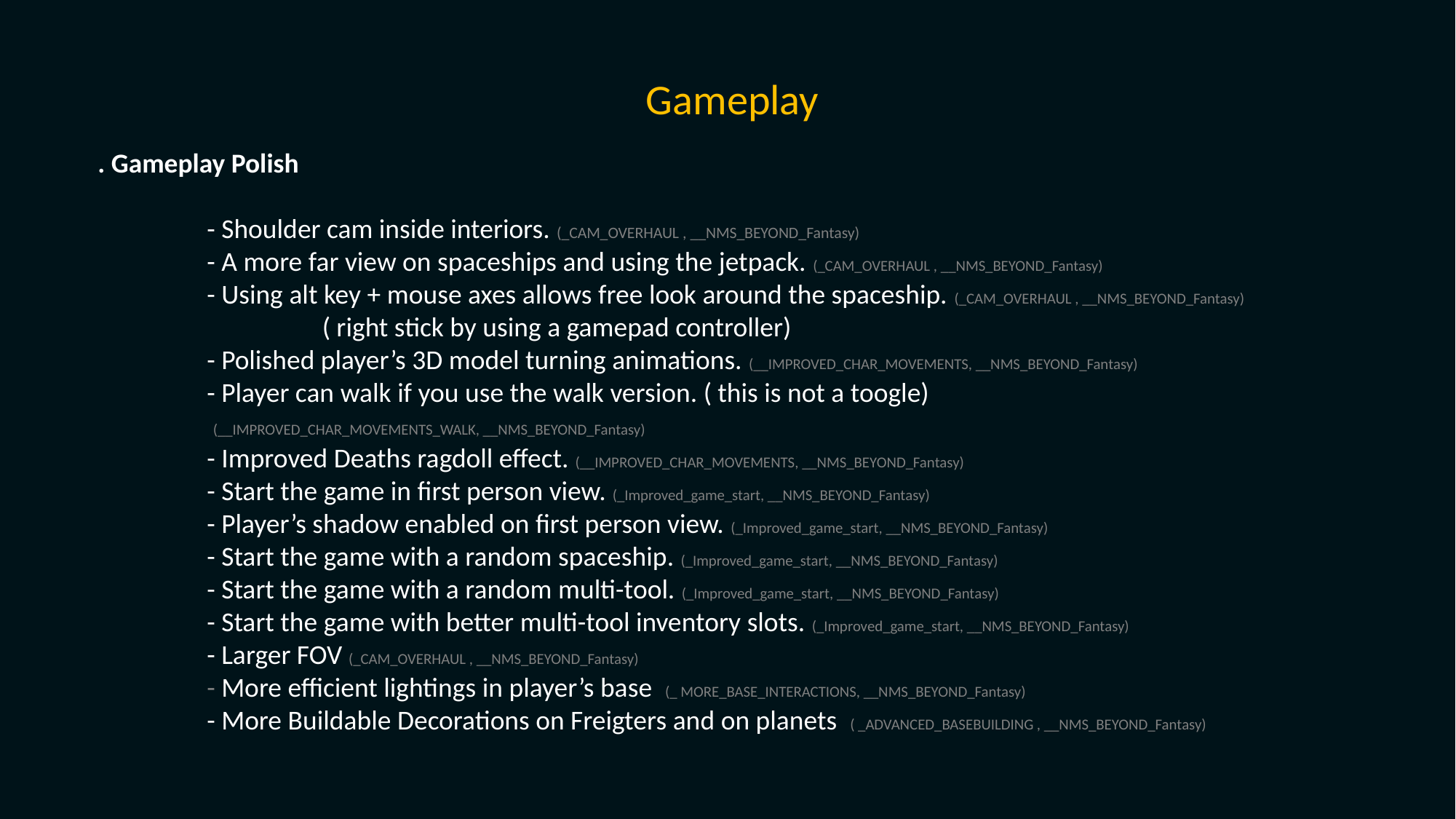

Gameplay
. Gameplay Polish

 	- Shoulder cam inside interiors. (_CAM_OVERHAUL , __NMS_BEYOND_Fantasy)
	- A more far view on spaceships and using the jetpack. (_CAM_OVERHAUL , __NMS_BEYOND_Fantasy)
	- Using alt key + mouse axes allows free look around the spaceship. (_CAM_OVERHAUL , __NMS_BEYOND_Fantasy)
		 ( right stick by using a gamepad controller)
	- Polished player’s 3D model turning animations. (__IMPROVED_CHAR_MOVEMENTS, __NMS_BEYOND_Fantasy)
	- Player can walk if you use the walk version. ( this is not a toogle)
	 (__IMPROVED_CHAR_MOVEMENTS_WALK, __NMS_BEYOND_Fantasy)
	- Improved Deaths ragdoll effect. (__IMPROVED_CHAR_MOVEMENTS, __NMS_BEYOND_Fantasy)
	- Start the game in first person view. (_Improved_game_start, __NMS_BEYOND_Fantasy)
	- Player’s shadow enabled on first person view. (_Improved_game_start, __NMS_BEYOND_Fantasy)
	- Start the game with a random spaceship. (_Improved_game_start, __NMS_BEYOND_Fantasy)
	- Start the game with a random multi-tool. (_Improved_game_start, __NMS_BEYOND_Fantasy)
	- Start the game with better multi-tool inventory slots. (_Improved_game_start, __NMS_BEYOND_Fantasy)
	- Larger FOV (_CAM_OVERHAUL , __NMS_BEYOND_Fantasy)
	- More efficient lightings in player’s base  (_ MORE_BASE_INTERACTIONS, __NMS_BEYOND_Fantasy)
	- More Buildable Decorations on Freigters and on planets  ( _ADVANCED_BASEBUILDING , __NMS_BEYOND_Fantasy)